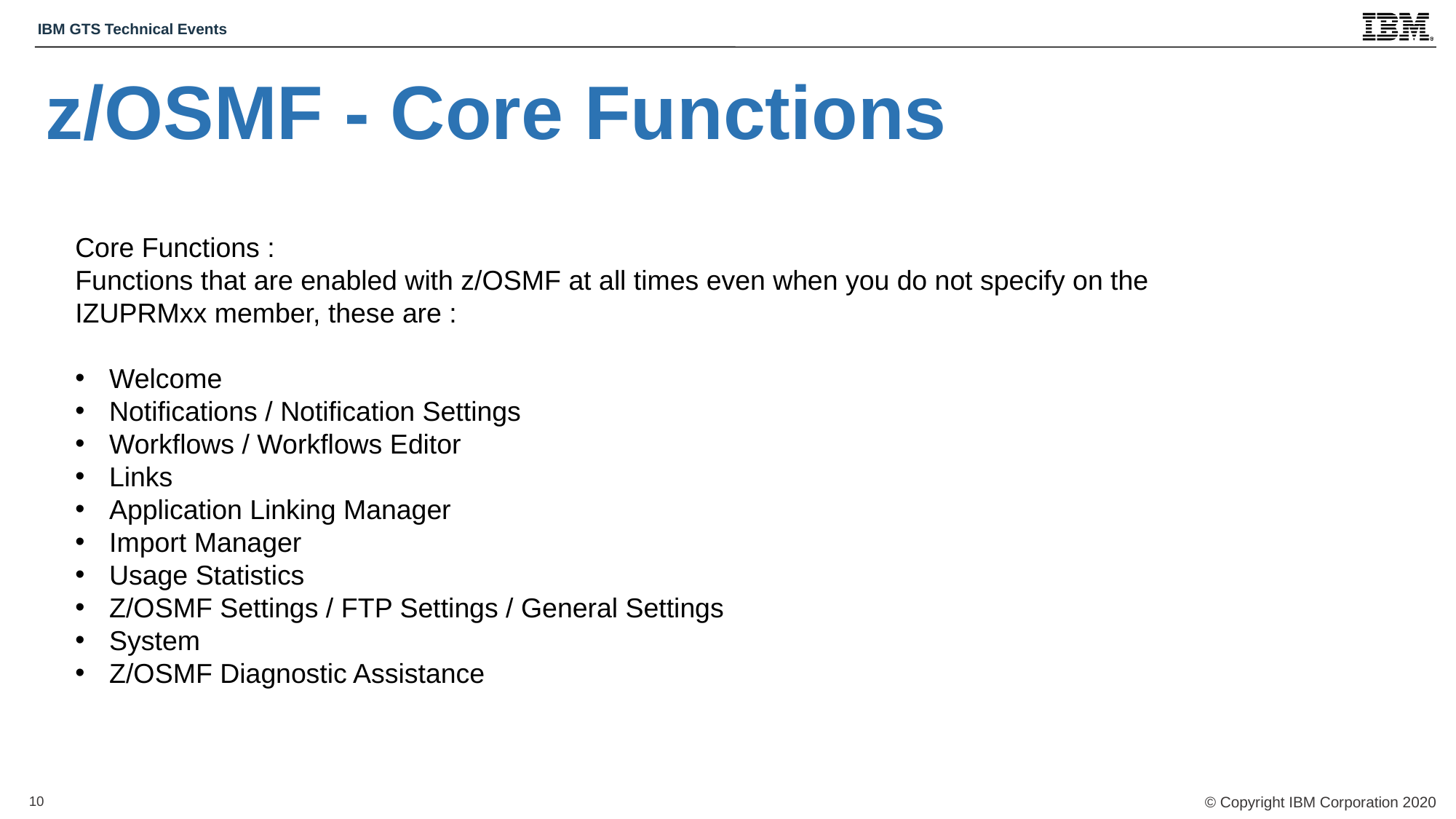

z/OSMF - Core Functions
Core Functions :
Functions that are enabled with z/OSMF at all times even when you do not specify on the IZUPRMxx member, these are :

Welcome
Notifications / Notification Settings
Workflows / Workflows Editor
Links
Application Linking Manager
Import Manager
Usage Statistics
Z/OSMF Settings / FTP Settings / General Settings
System
Z/OSMF Diagnostic Assistance

10